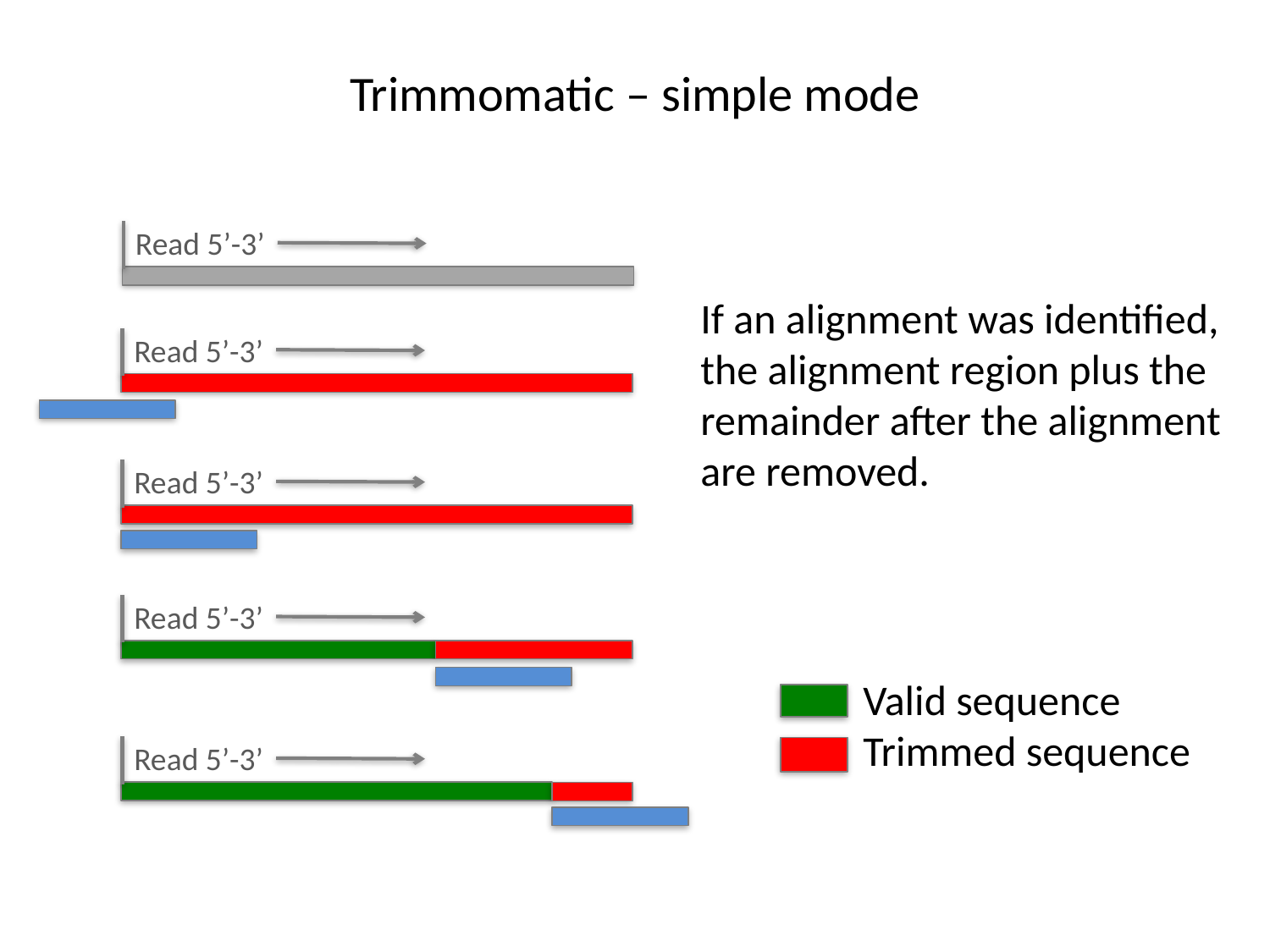

# Trimmomatic – simple mode
Read 5’-3’

If an alignment was identified, the alignment region plus the remainder after the alignment are removed.
Read 5’-3’

Read 5’-3’

Read 5’-3’

Valid sequence
Trimmed sequence

Read 5’-3’